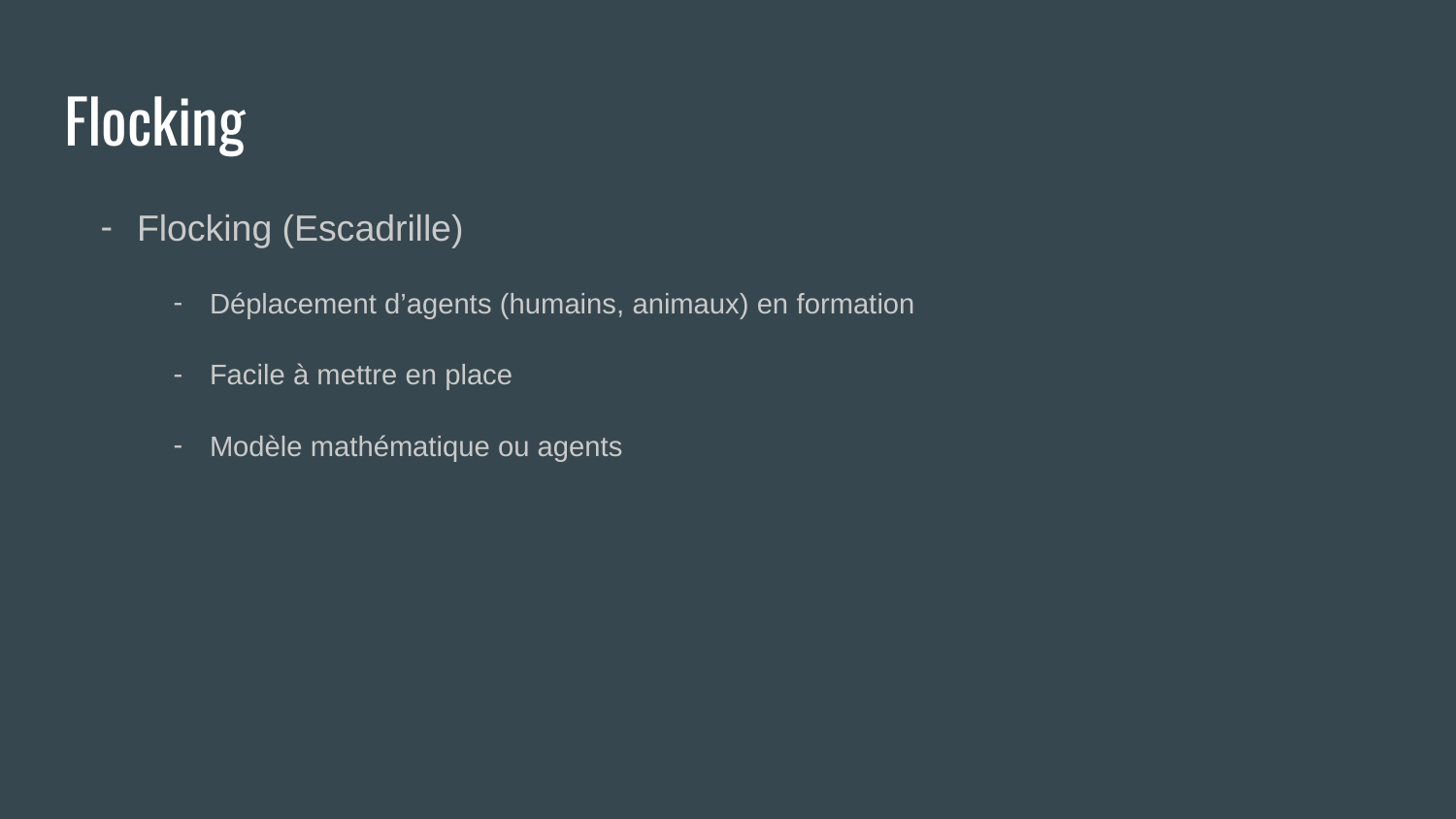

# Flocking
Flocking (Escadrille)
Déplacement d’agents (humains, animaux) en formation
Facile à mettre en place
Modèle mathématique ou agents